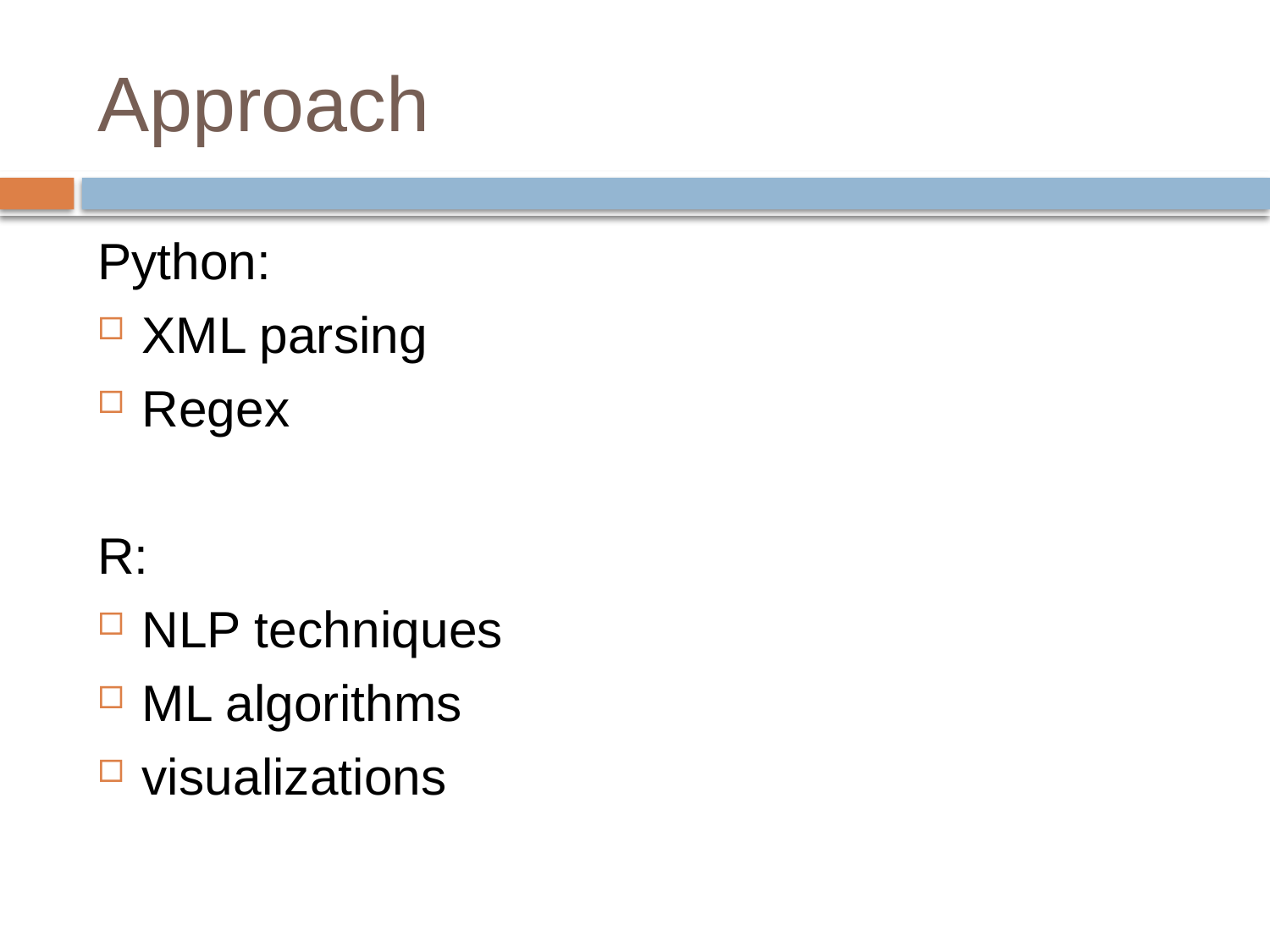

# Approach
Python:
XML parsing
Regex

R:
NLP techniques
ML algorithms
visualizations